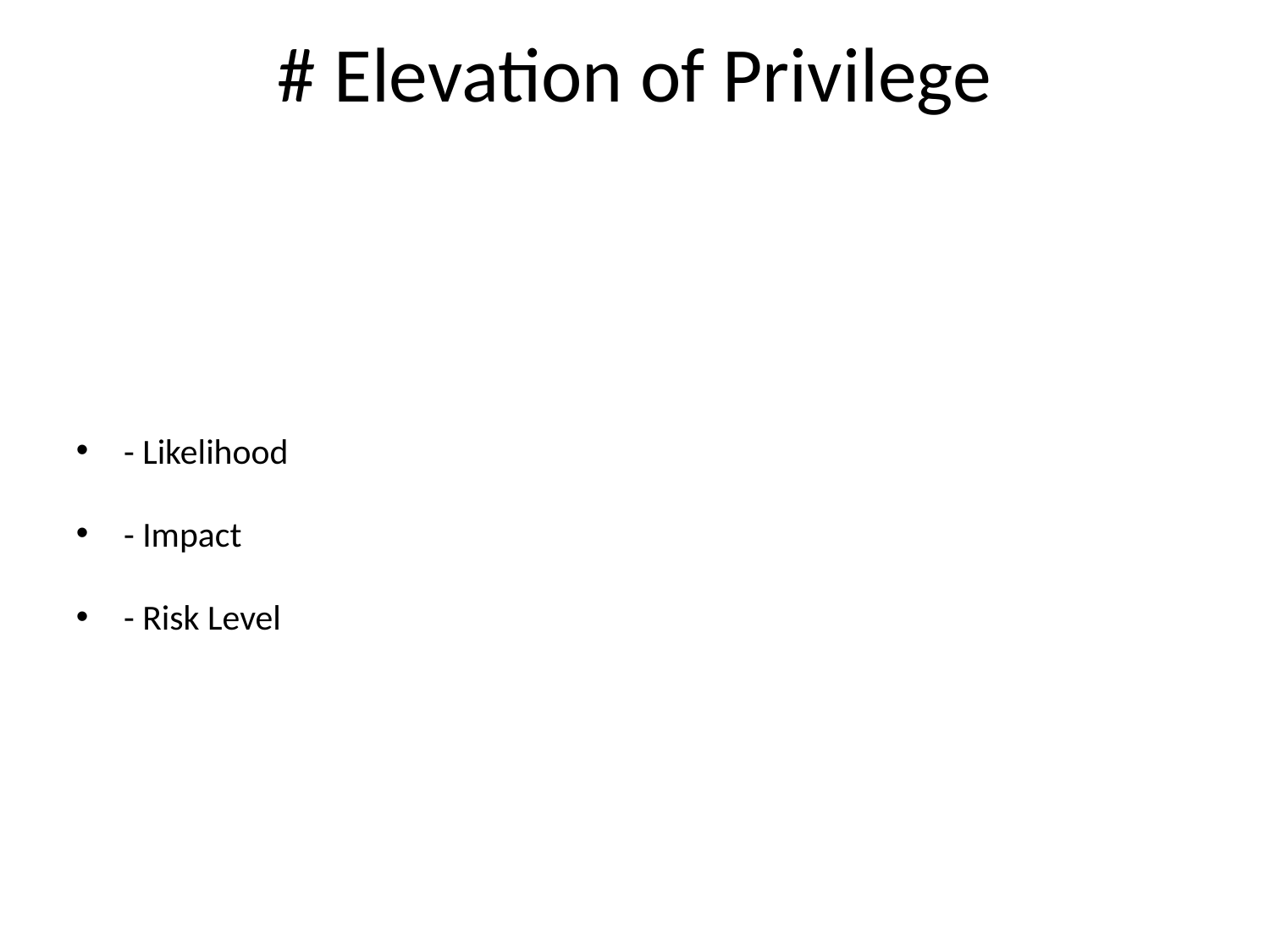

# # Elevation of Privilege

- Likelihood

- Impact

- Risk Level